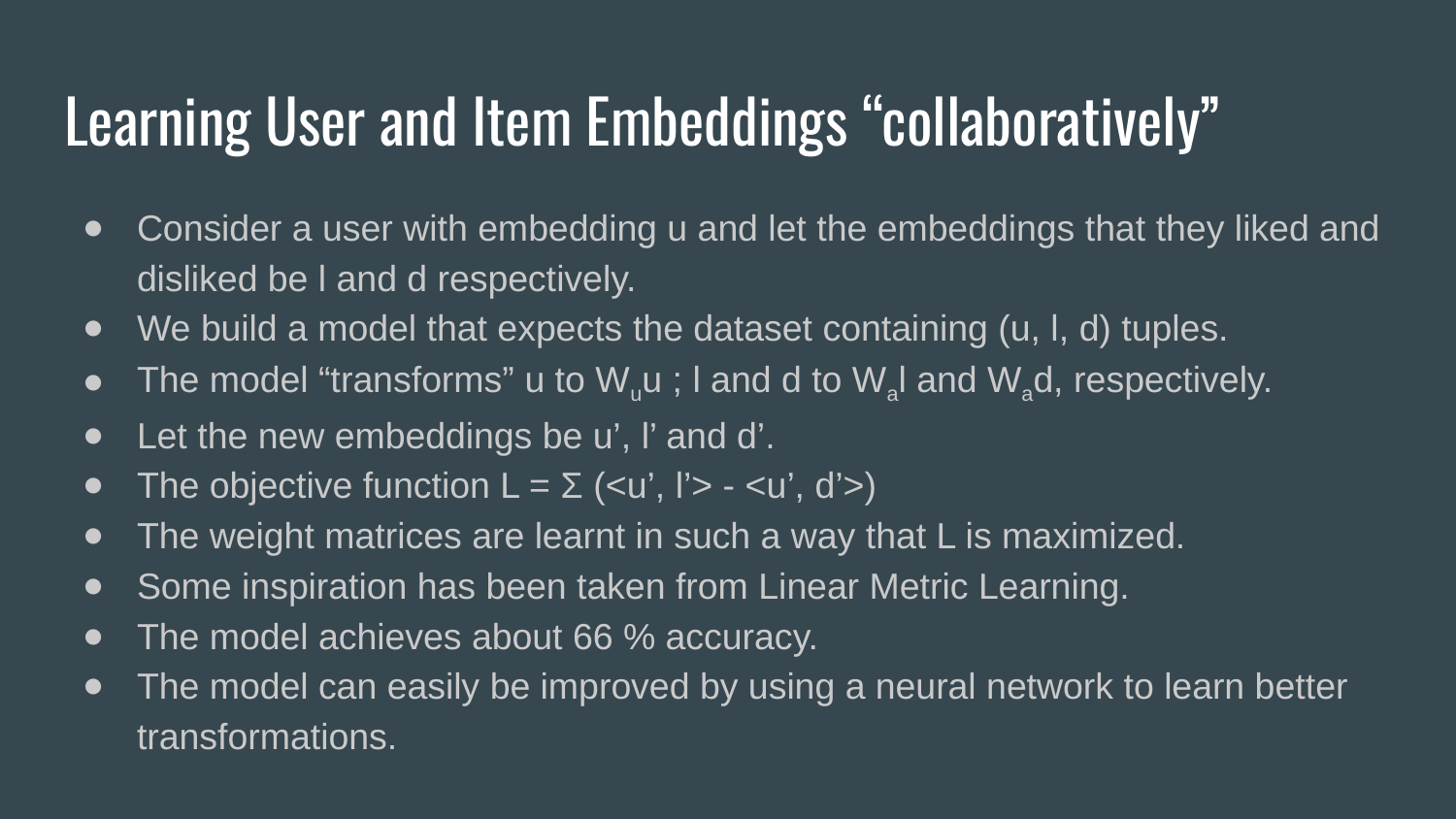

# Learning User and Item Embeddings “collaboratively”
Consider a user with embedding u and let the embeddings that they liked and disliked be l and d respectively.
We build a model that expects the dataset containing (u, l, d) tuples.
The model “transforms” u to Wuu ; l and d to Wal and Wad, respectively.
Let the new embeddings be u’, l’ and d’.
The objective function L = Σ (<u’, l’> - <u’, d’>)
The weight matrices are learnt in such a way that L is maximized.
Some inspiration has been taken from Linear Metric Learning.
The model achieves about 66 % accuracy.
The model can easily be improved by using a neural network to learn better transformations.